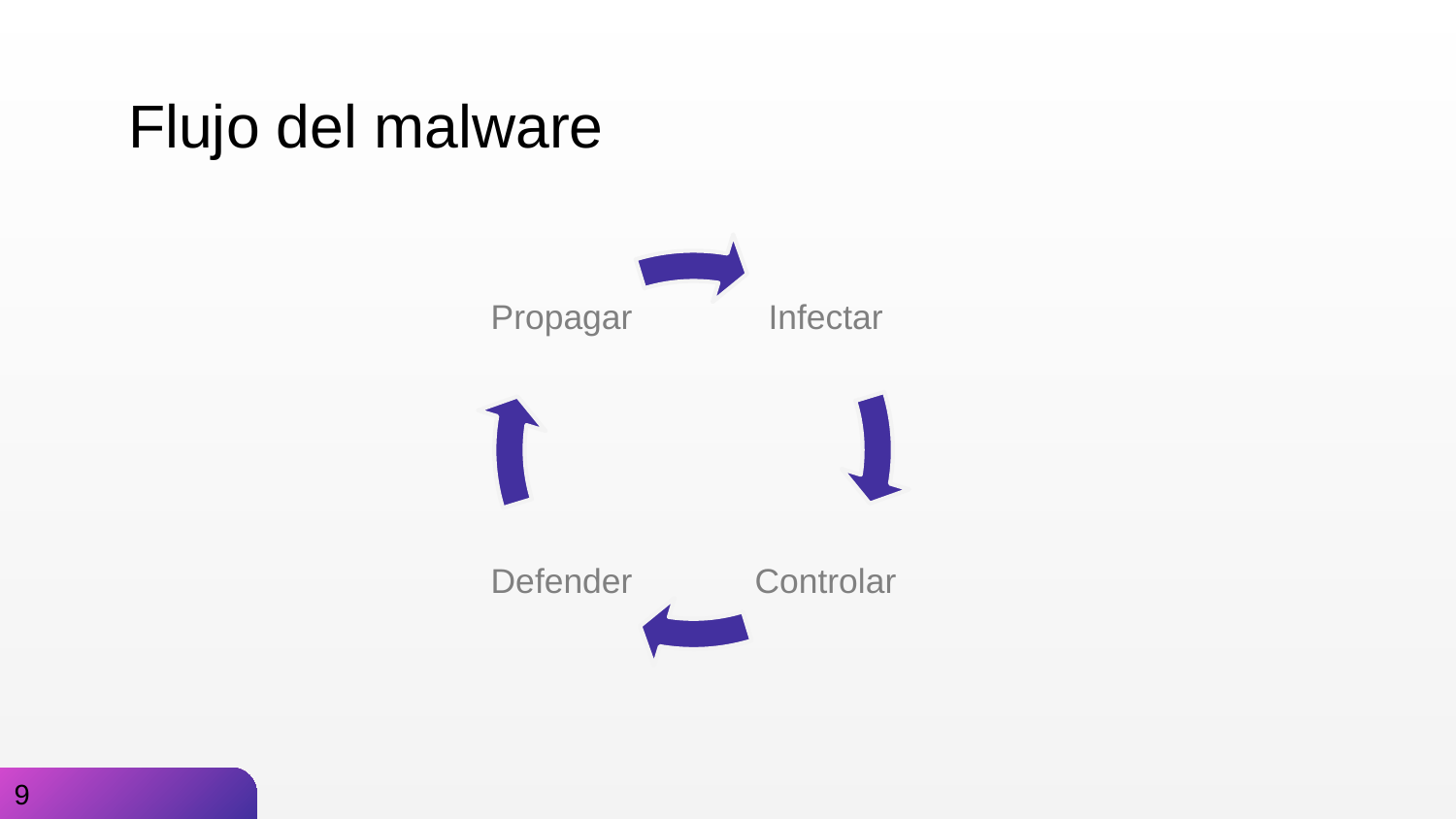

# Flujo del malware
Infectar
Controlar
Defender
Propagar
9